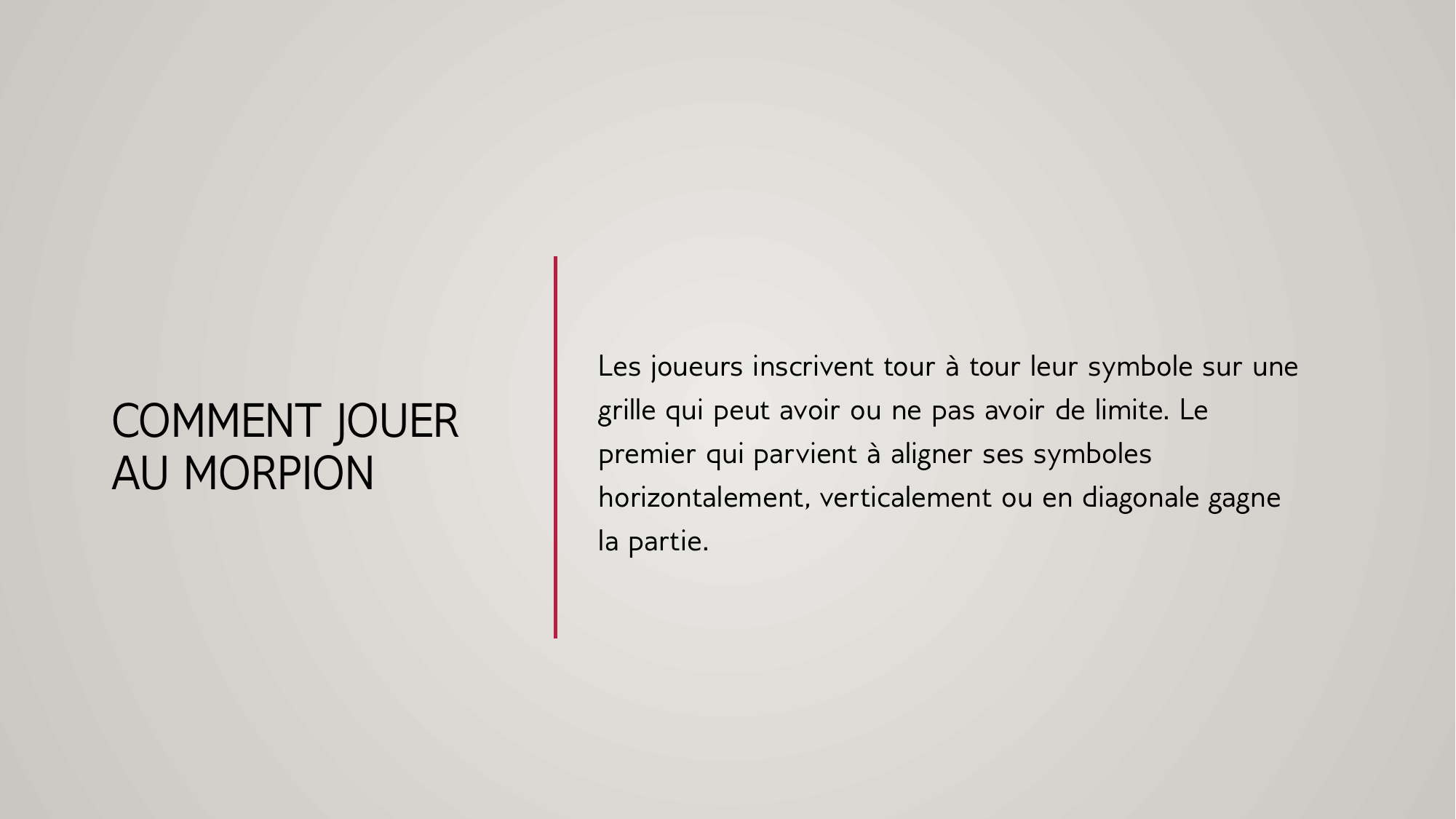

# Comment jouer au morpion
Les joueurs inscrivent tour à tour leur symbole sur une grille qui peut avoir ou ne pas avoir de limite. Le premier qui parvient à aligner ses symboles horizontalement, verticalement ou en diagonale gagne la partie.